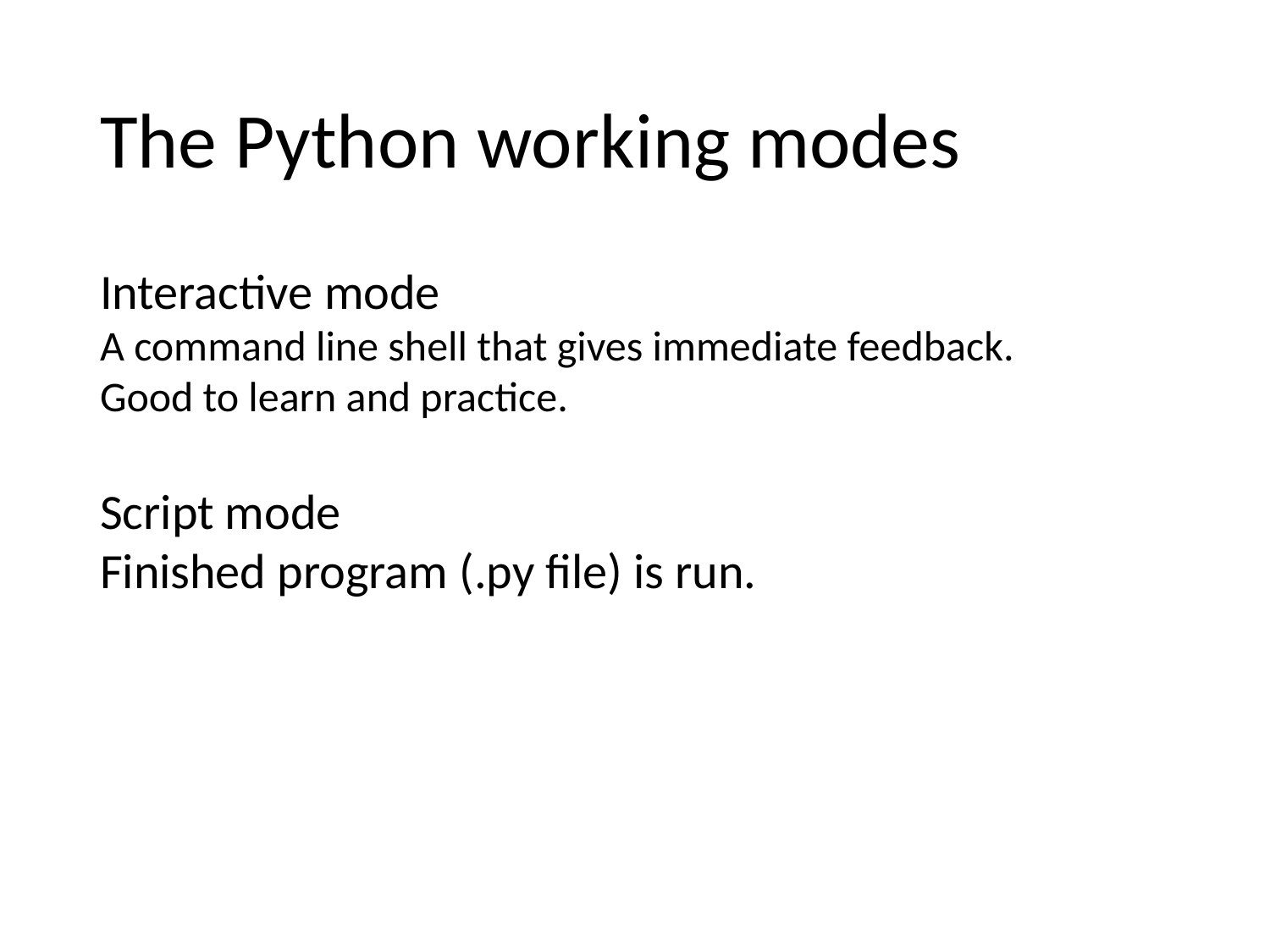

# The Python working modes
Interactive mode
A command line shell that gives immediate feedback.
Good to learn and practice.

Script mode
Finished program (.py file) is run.